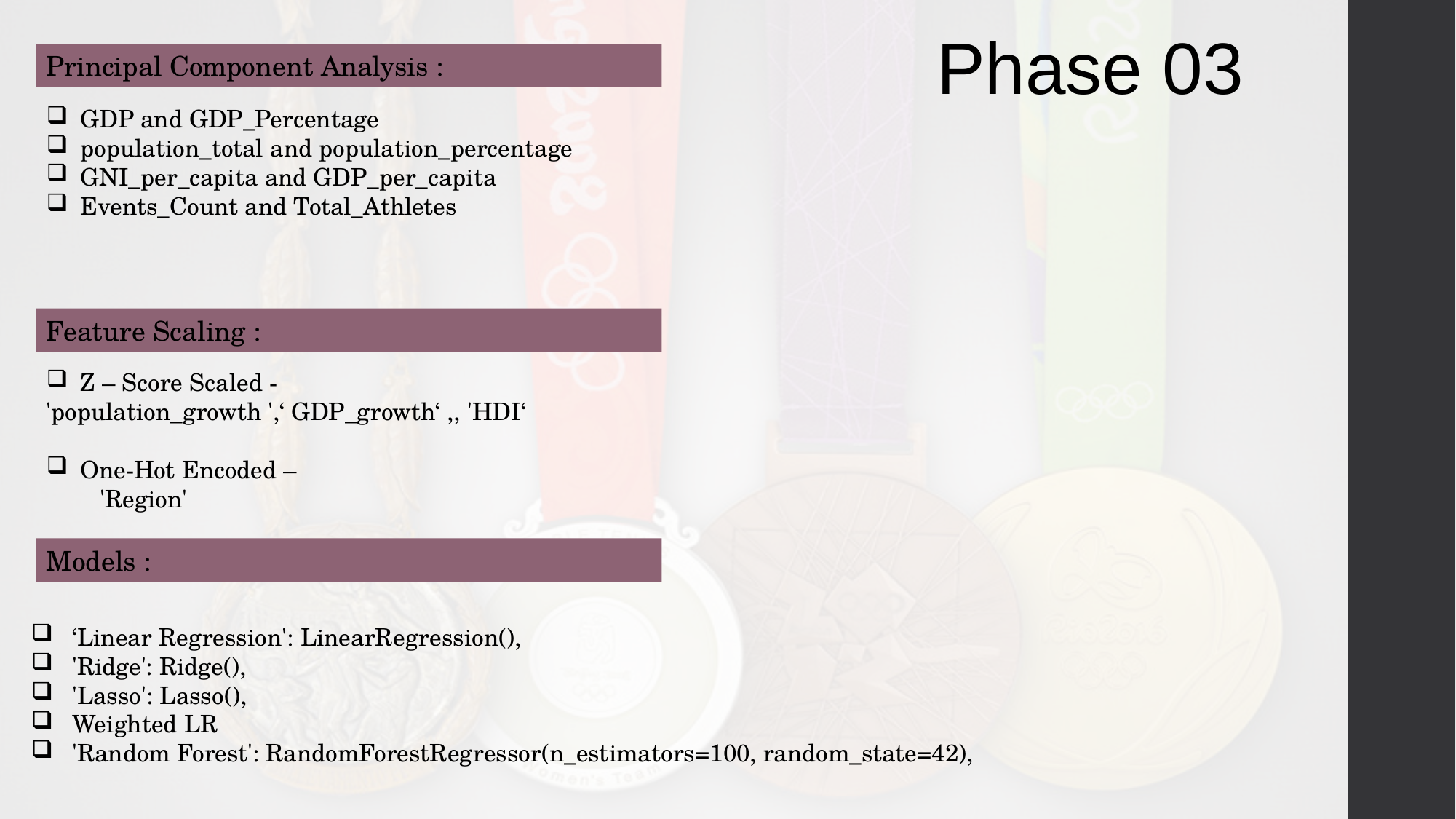

Phase 03
Principal Component Analysis :
GDP and GDP_Percentage
population_total and population_percentage
GNI_per_capita and GDP_per_capita
Events_Count and Total_Athletes
Feature Scaling :
Z – Score Scaled -
'population_growth ',‘ GDP_growth‘ ,, 'HDI‘

One-Hot Encoded –
        'Region'
Models :

 ‘Linear Regression': LinearRegression(),
 'Ridge': Ridge(),
 'Lasso': Lasso(),
Weighted LR
'Random Forest': RandomForestRegressor(n_estimators=100, random_state=42),